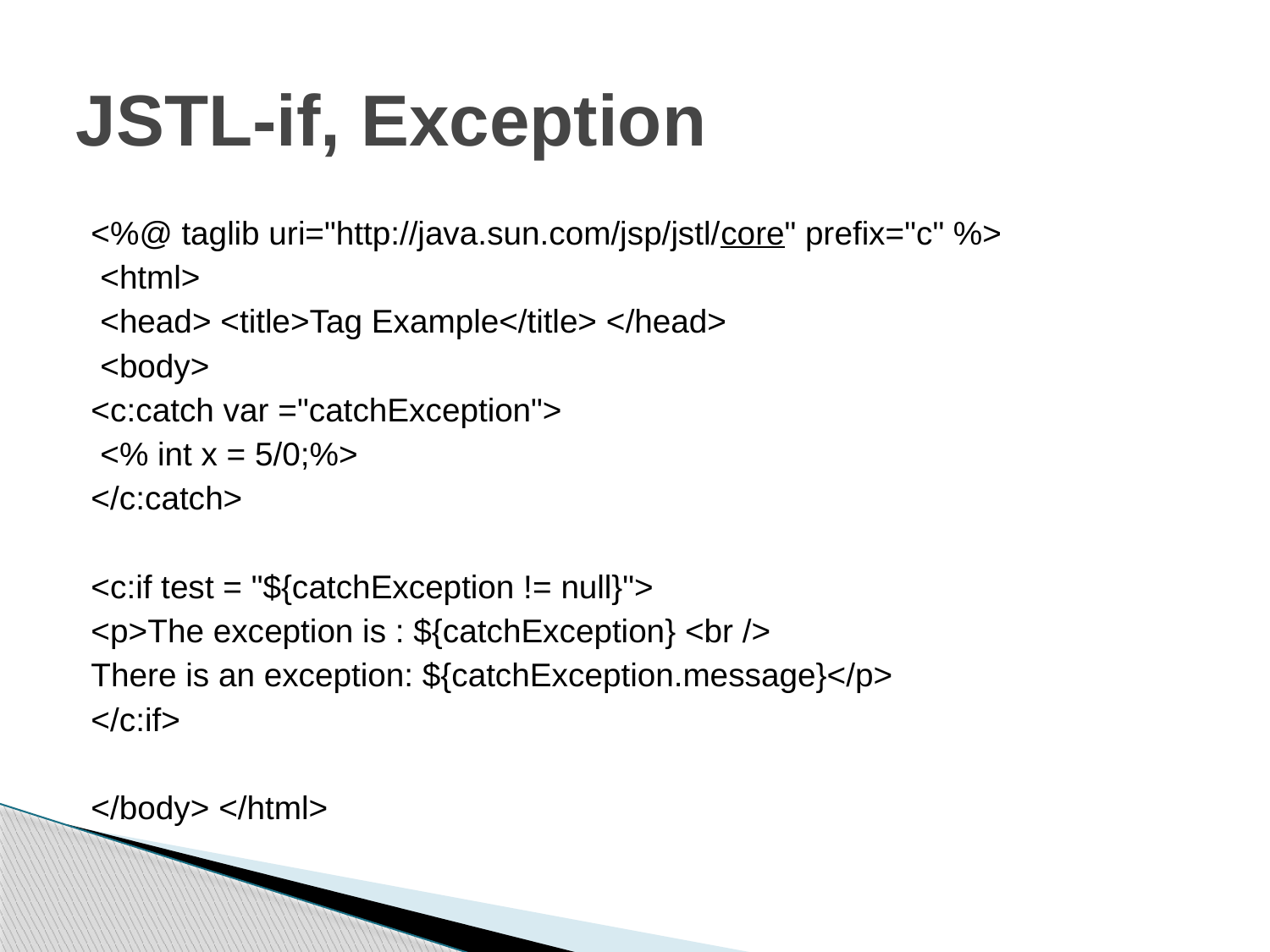

# JSTL-if, Exception
<%@ taglib uri="http://java.sun.com/jsp/jstl/core" prefix="c" %>
 <html>
 <head> <title>Tag Example</title> </head>
 <body>
<c:catch var ="catchException">
 <% int x = 5/0;%>
</c:catch>

<c:if test = "${catchException != null}">
<p>The exception is : ${catchException} <br />
There is an exception: ${catchException.message}</p>
</c:if>

</body> </html>